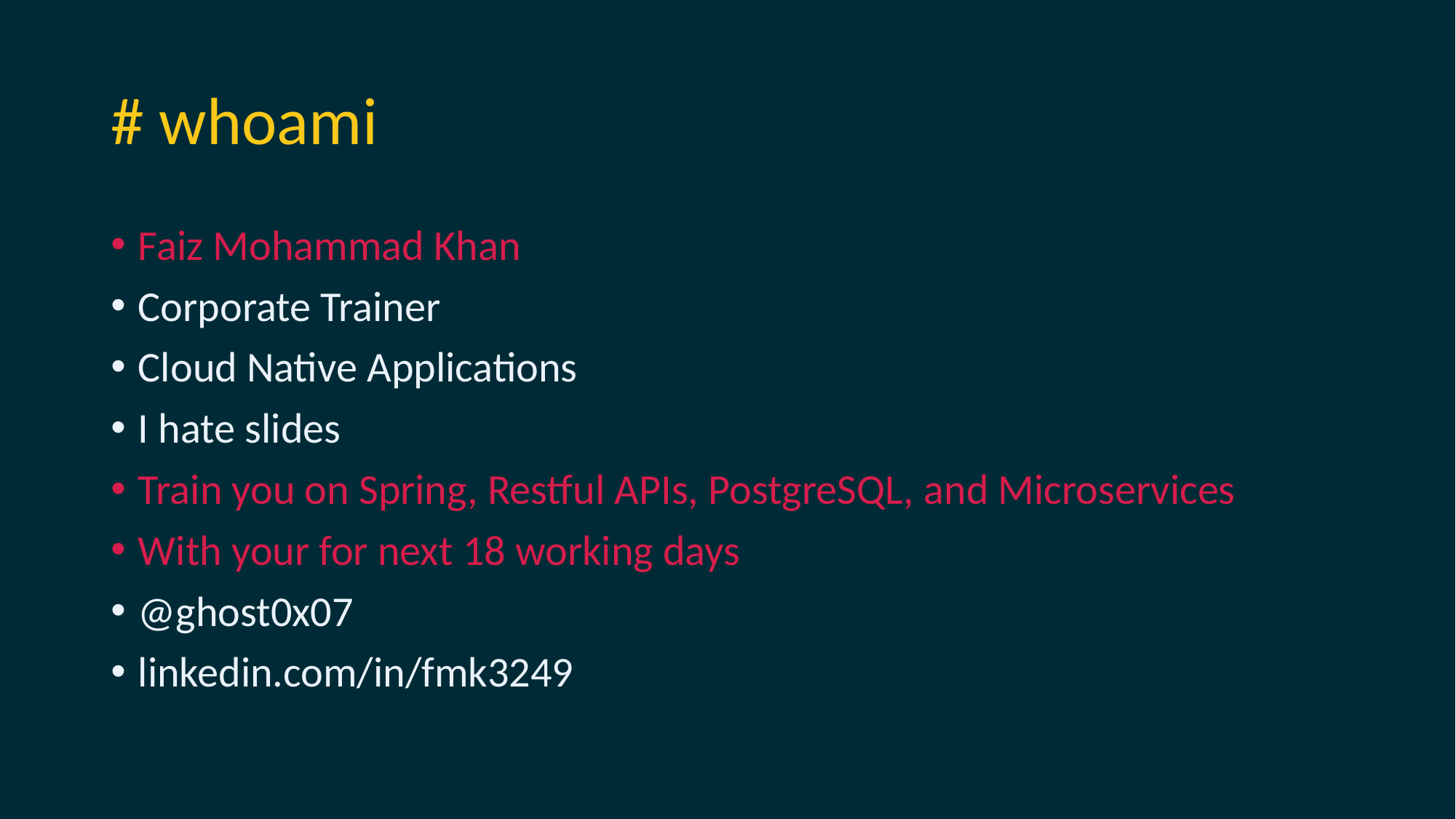

# # whoami
Faiz Mohammad Khan
Corporate Trainer
Cloud Native Applications
I hate slides
Train you on Spring, Restful APIs, PostgreSQL, and Microservices
With your for next 18 working days
@ghost0x07
linkedin.com/in/fmk3249